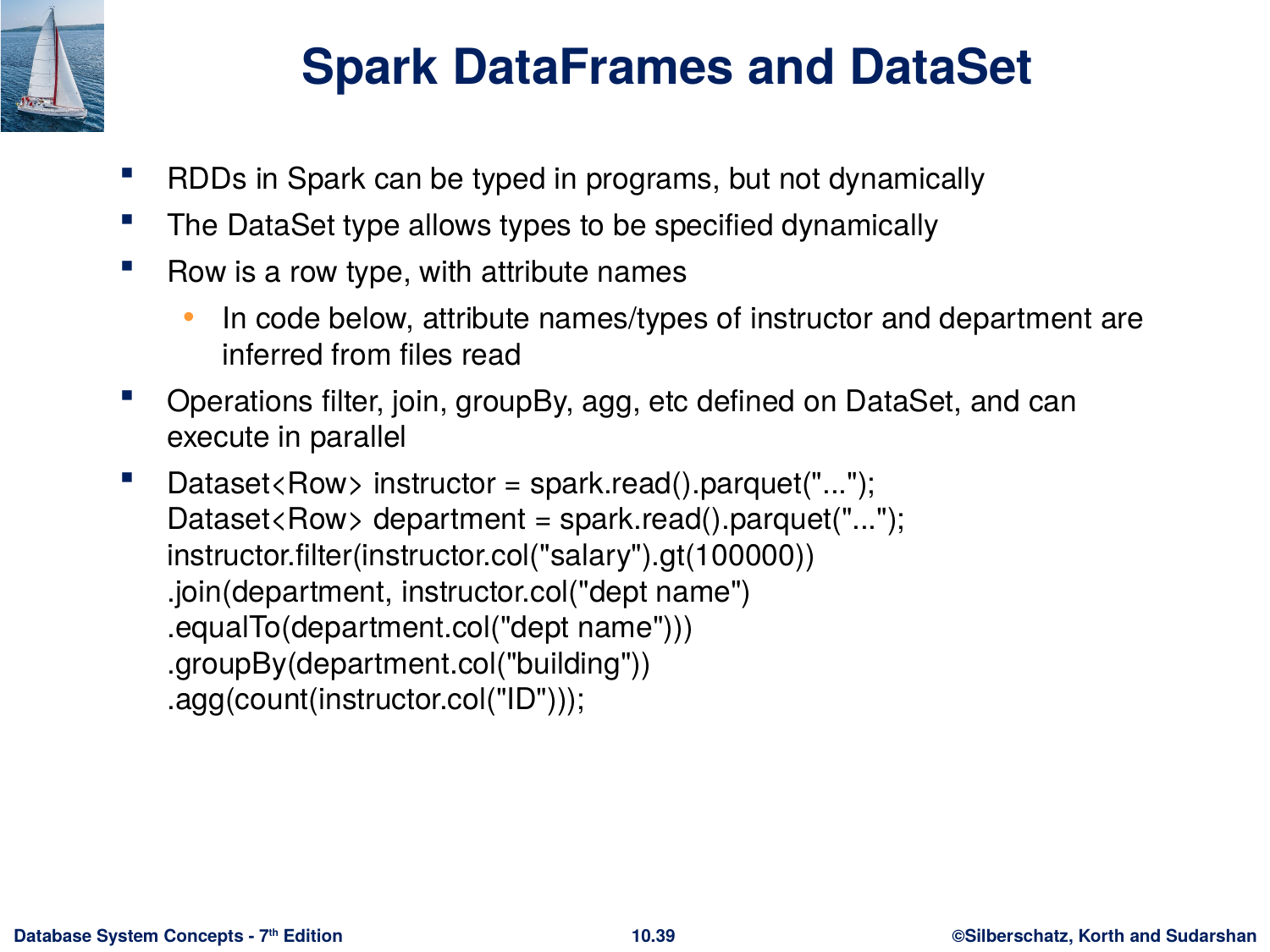

# Spark DataFrames and DataSet
RDDs in Spark can be typed in programs, but not dynamically
The DataSet type allows types to be specified dynamically
Row is a row type, with attribute names
In code below, attribute names/types of instructor and department are inferred from files read
Operations filter, join, groupBy, agg, etc defined on DataSet, and can execute in parallel
Dataset<Row> instructor = spark.read().parquet("...");
Dataset<Row> department = spark.read().parquet("...");
instructor.filter(instructor.col("salary").gt(100000))
.join(department, instructor.col("dept name")
.equalTo(department.col("dept name")))
.groupBy(department.col("building"))
.agg(count(instructor.col("ID")));